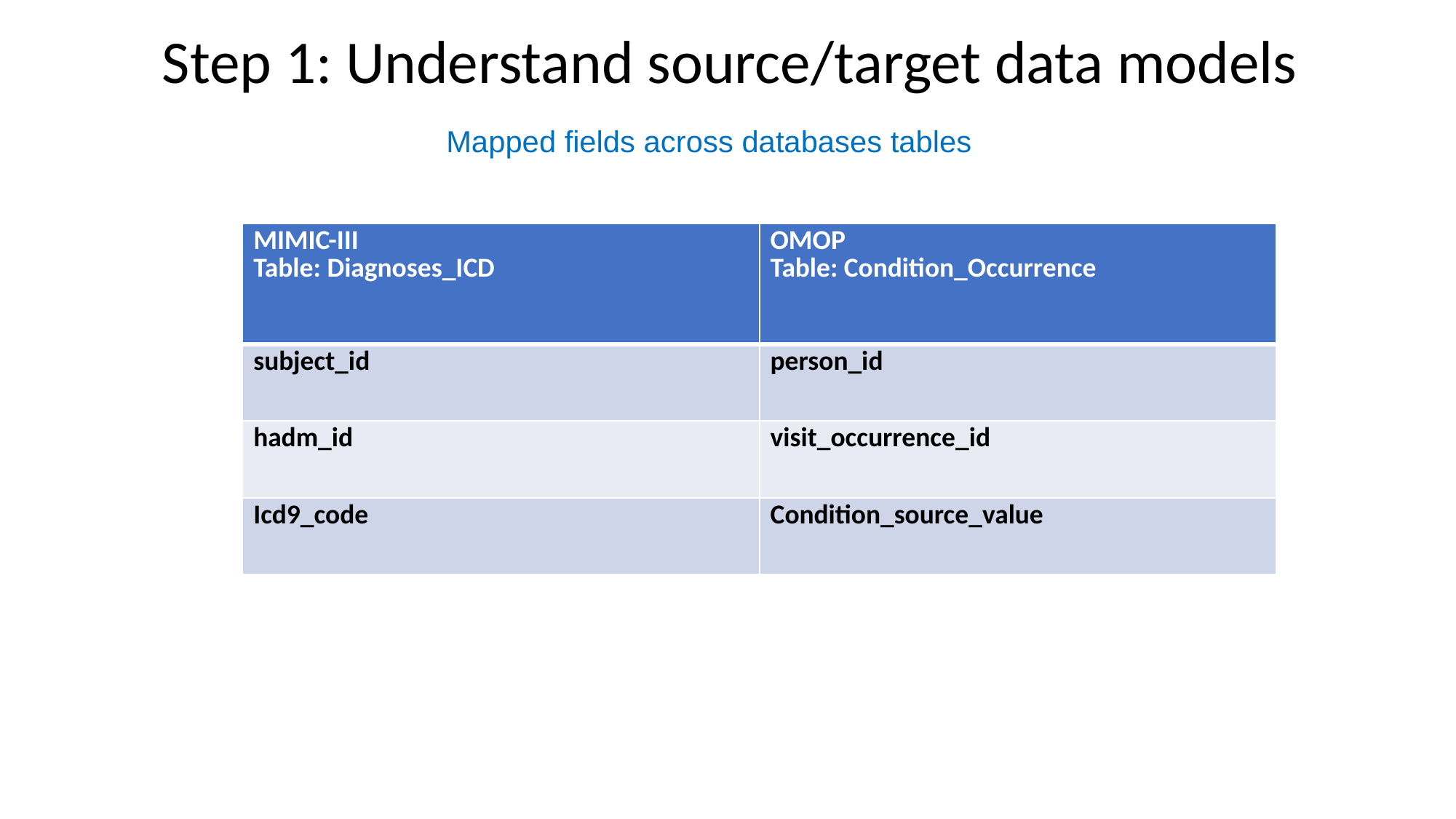

# Step 1: Understand source/target data models
   Mapped fields across databases tables
| MIMIC-III Table: Diagnoses\_ICD | OMOP Table: Condition\_Occurrence |
| --- | --- |
| subject\_id | person\_id |
| hadm\_id | visit\_occurrence\_id |
| Icd9\_code | Condition\_source\_value |